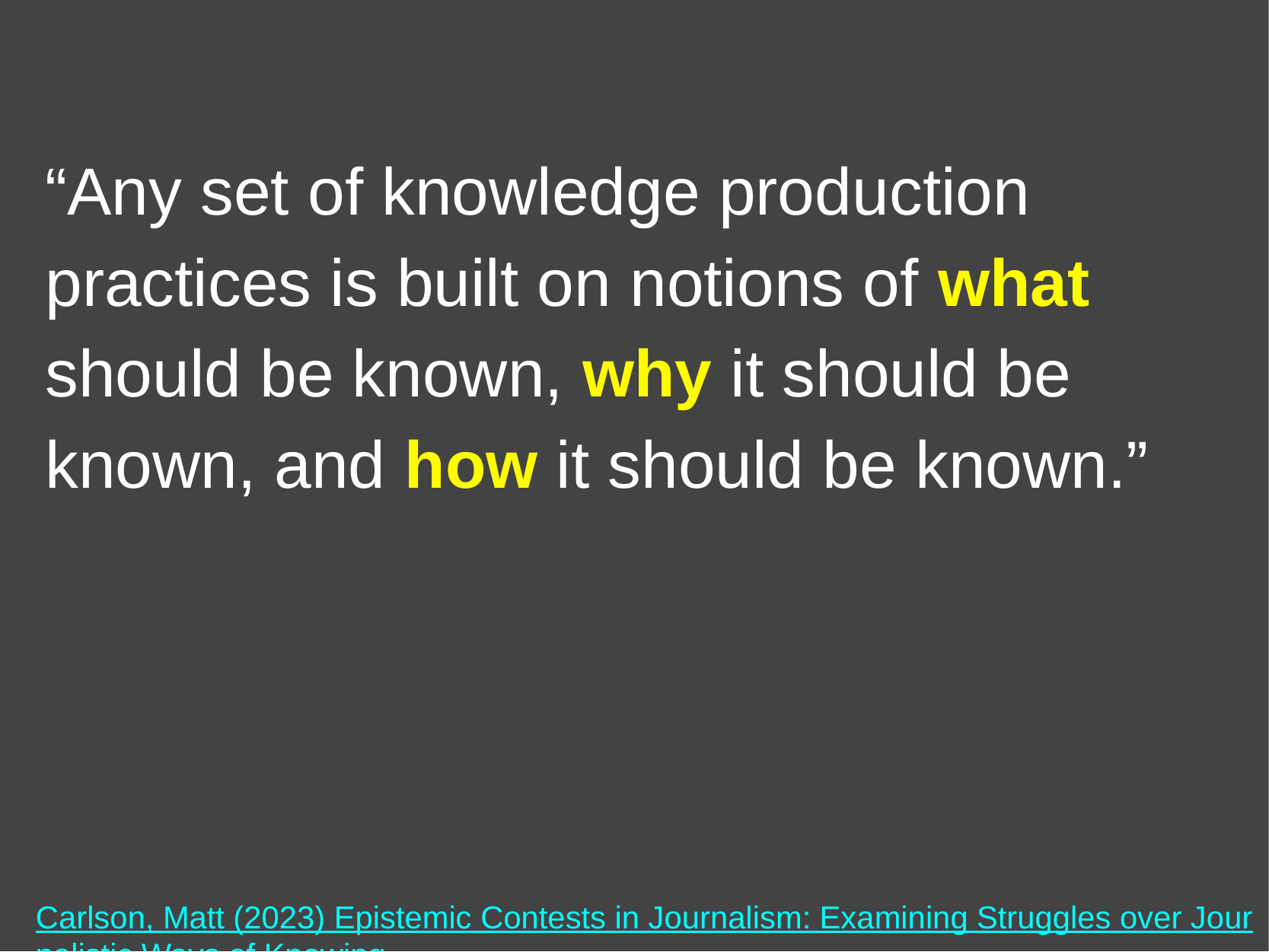

“Any set of knowledge production practices is built on notions of what should be known, why it should be known, and how it should be known.”
Carlson, Matt (2023) Epistemic Contests in Journalism: Examining Struggles over Journalistic Ways of Knowing